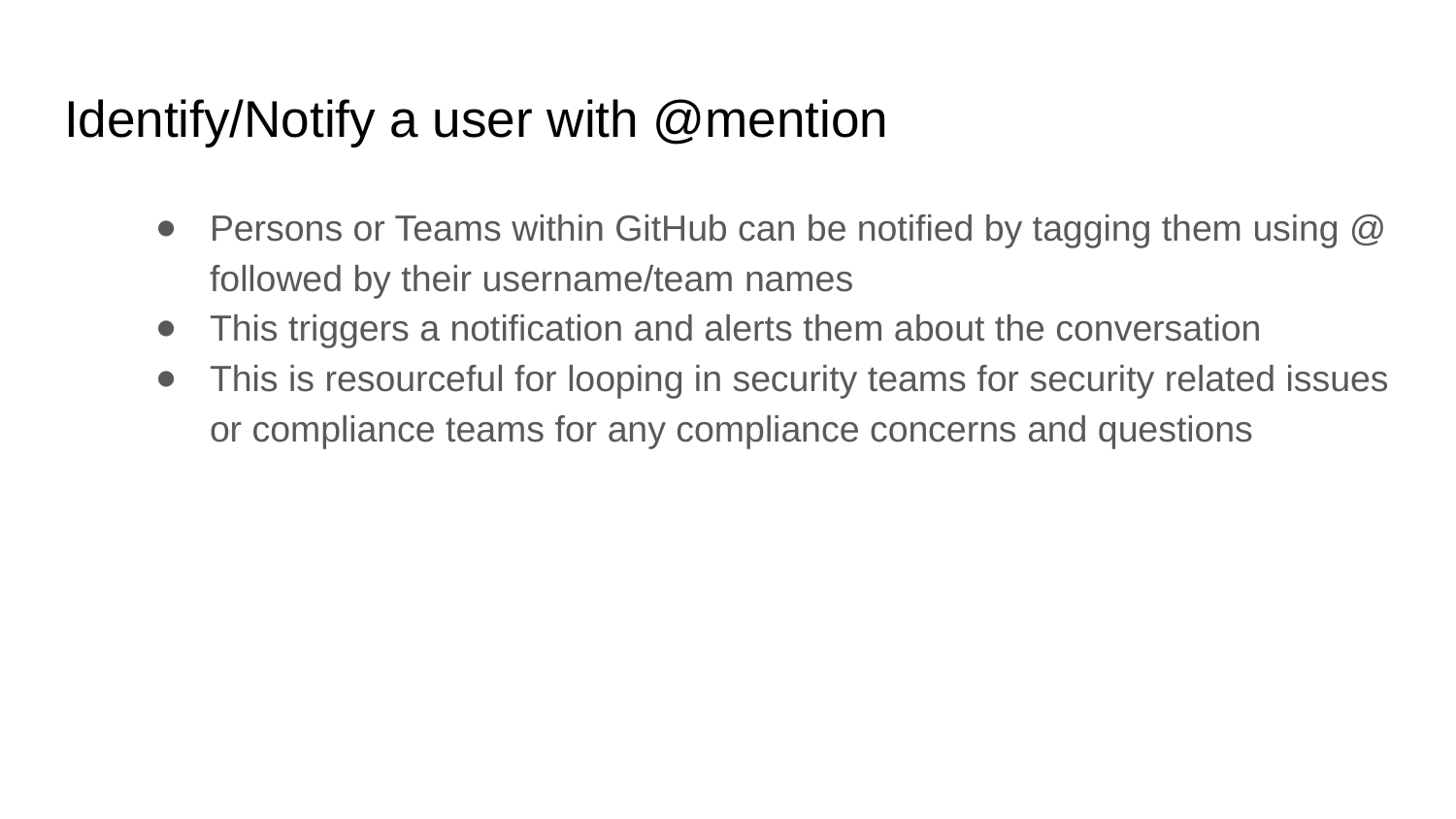

# Identify/Notify a user with @mention
Persons or Teams within GitHub can be notified by tagging them using @ followed by their username/team names
This triggers a notification and alerts them about the conversation
This is resourceful for looping in security teams for security related issues or compliance teams for any compliance concerns and questions